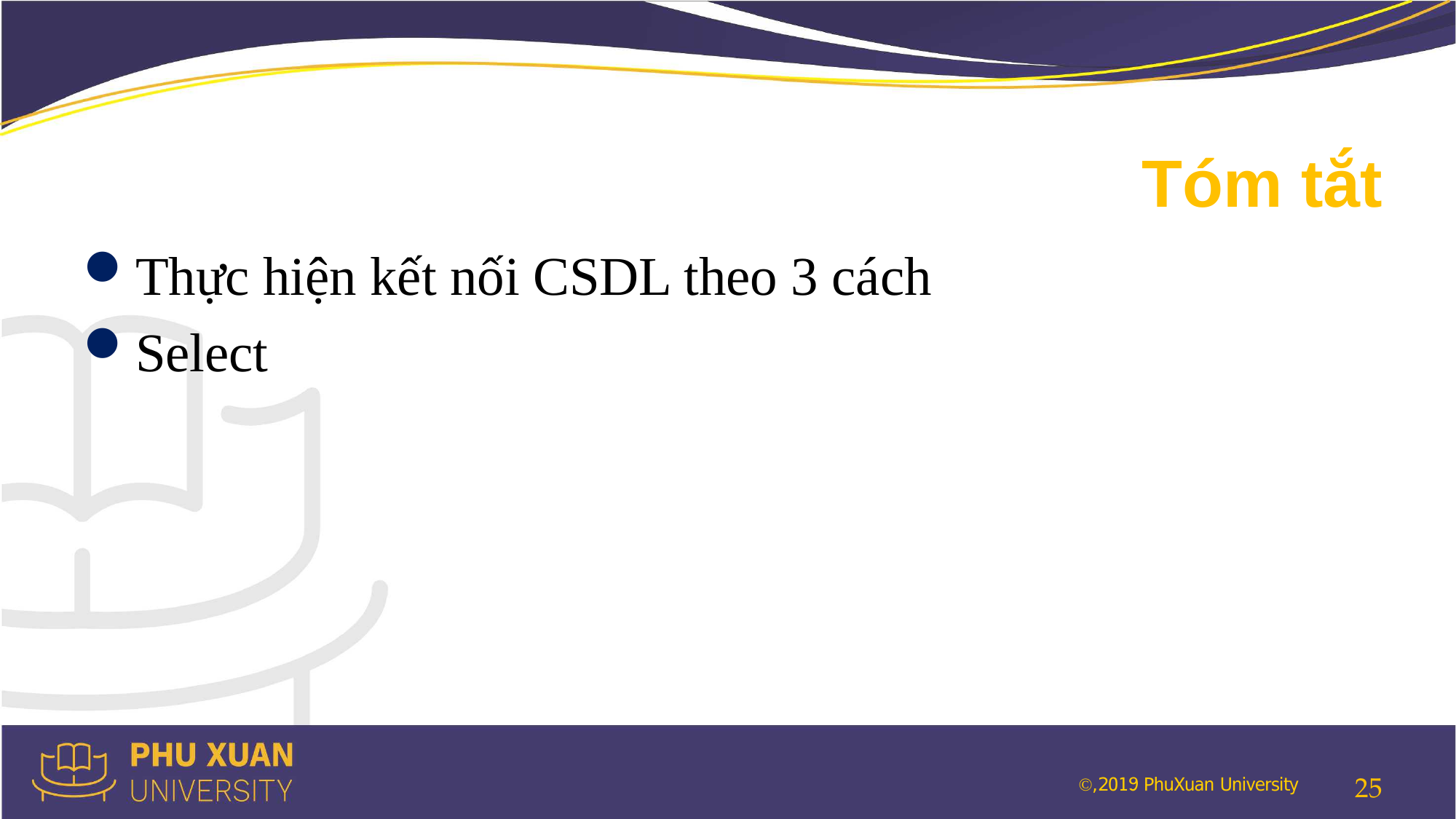

# Tóm tắt
Thực hiện kết nối CSDL theo 3 cách
Select

25